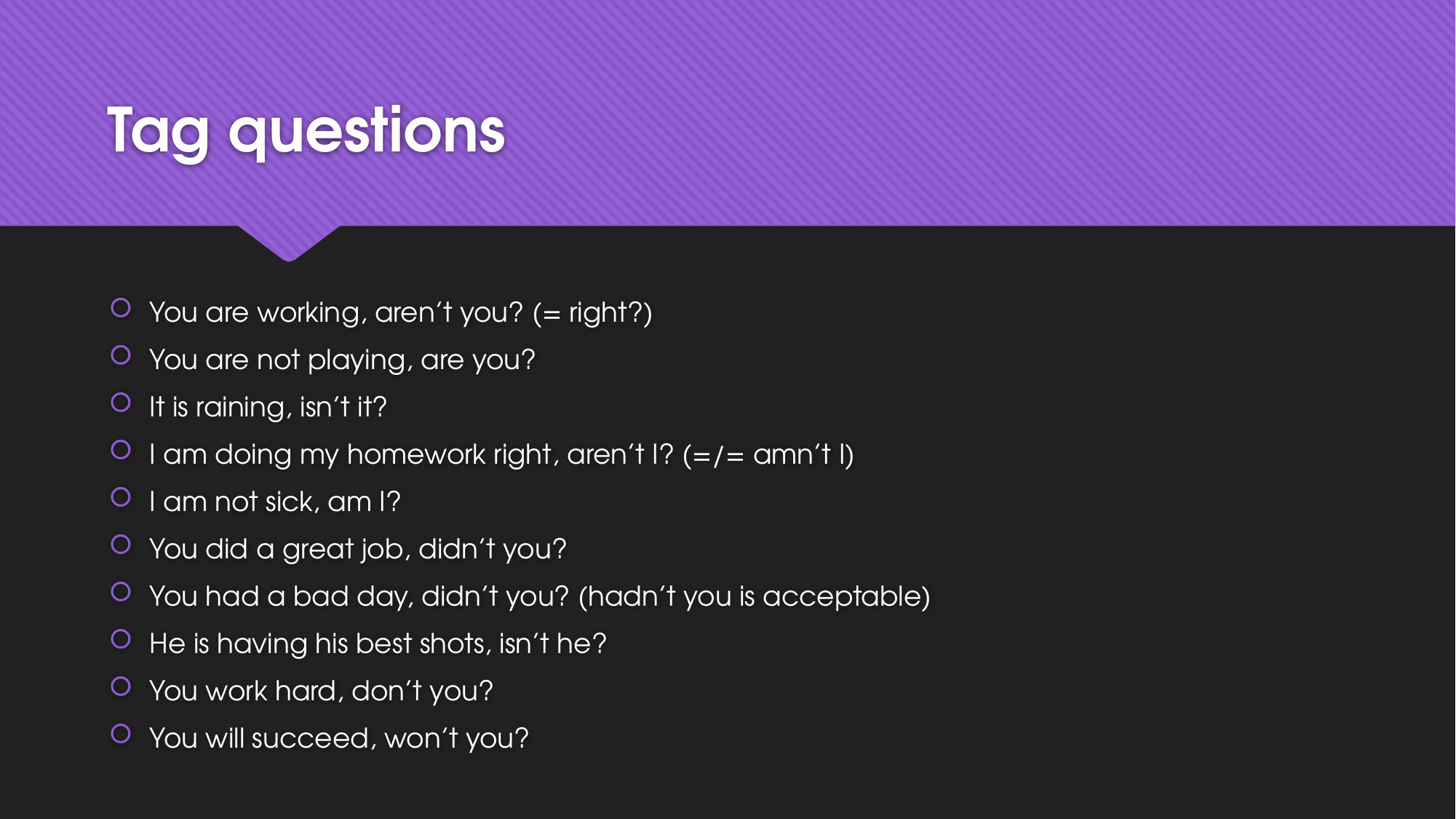

# Tag questions
You are working, aren’t you? (= right?)
You are not playing, are you?
It is raining, isn’t it?
I am doing my homework right, aren’t I? (=/= amn’t I)
I am not sick, am I?
You did a great job, didn’t you?
You had a bad day, didn’t you? (hadn’t you is acceptable)
He is having his best shots, isn’t he?
You work hard, don’t you?
You will succeed, won’t you?